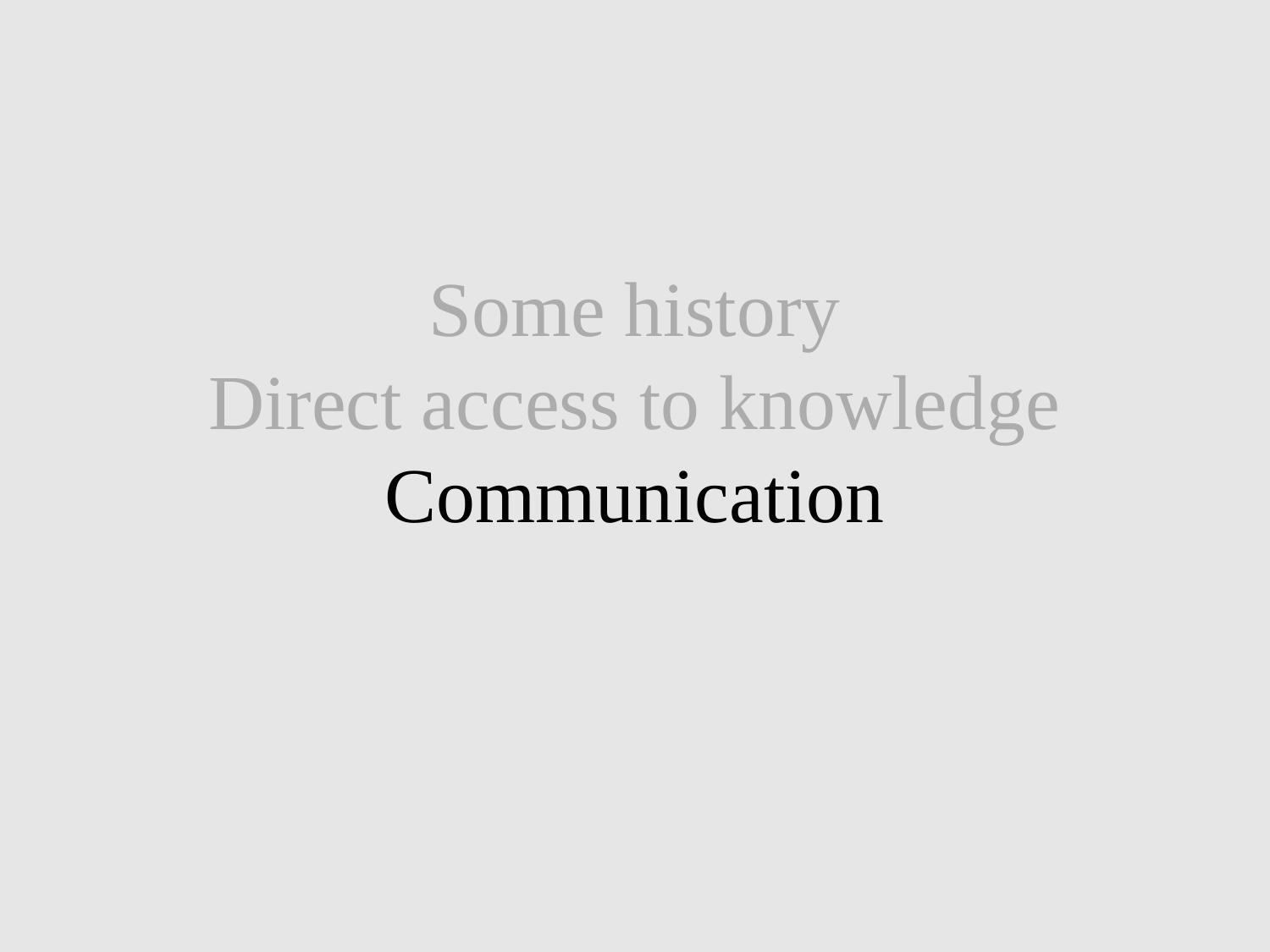

# Some history Direct access to knowledge Communication